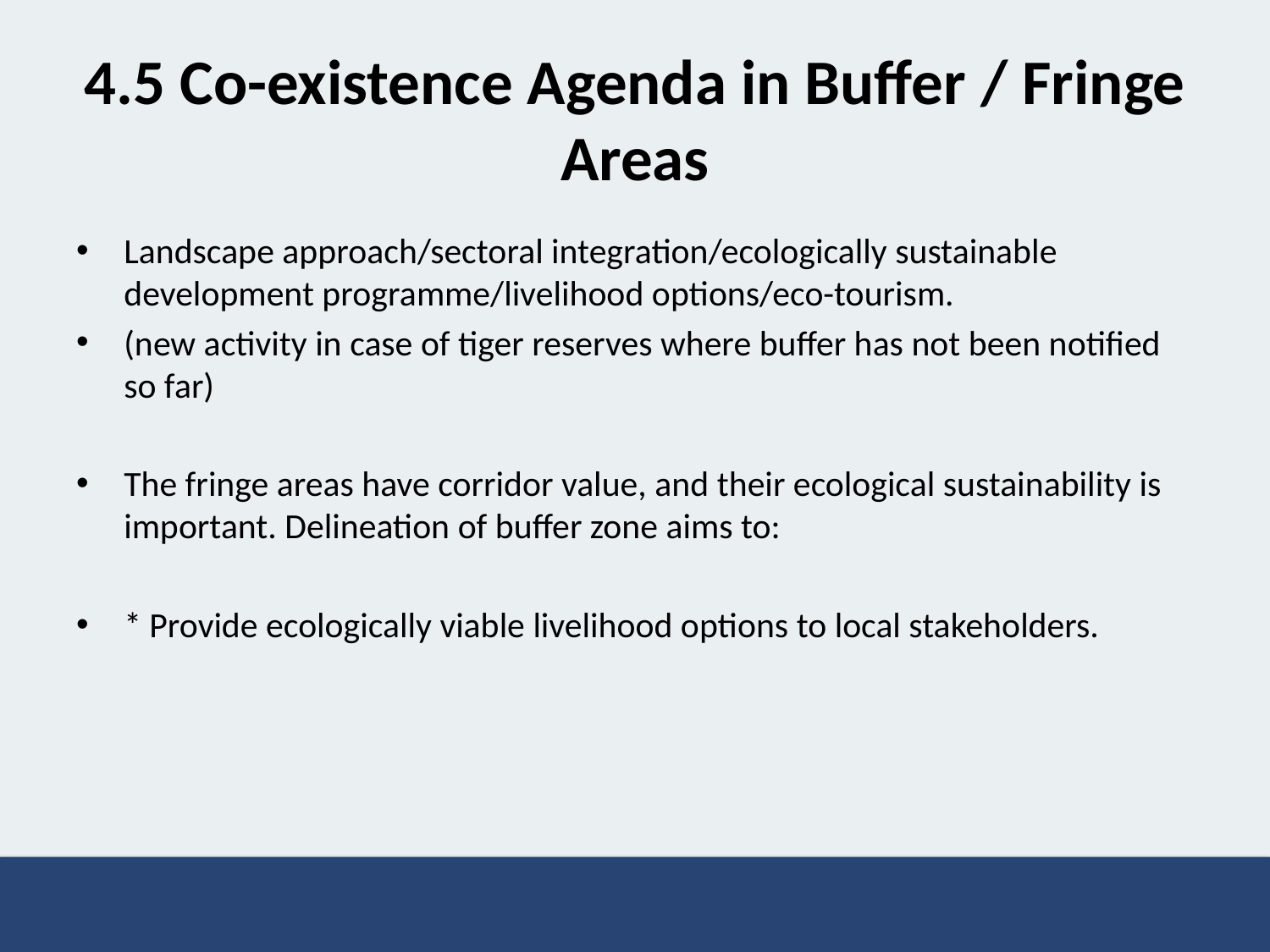

# 4.5 Co-existence Agenda in Buffer / Fringe Areas
Landscape approach/sectoral integration/ecologically sustainable development programme/livelihood options/eco-tourism.
(new activity in case of tiger reserves where buffer has not been notified so far)

The fringe areas have corridor value, and their ecological sustainability is important. Delineation of buffer zone aims to:

* Provide ecologically viable livelihood options to local stakeholders.